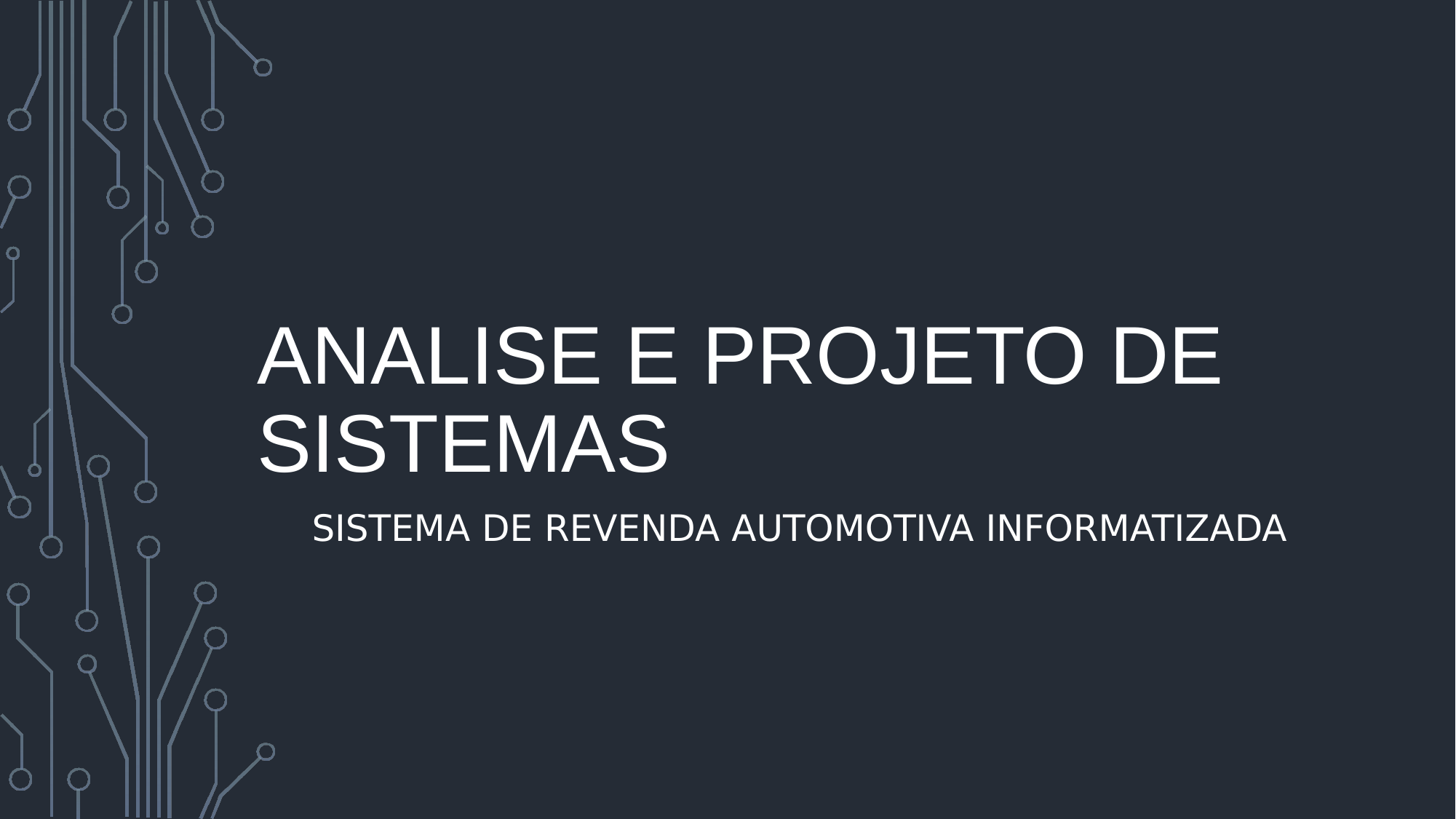

# Analise e projeto de sistemas
Sistema de revenda automotiva INFORMATIZADA